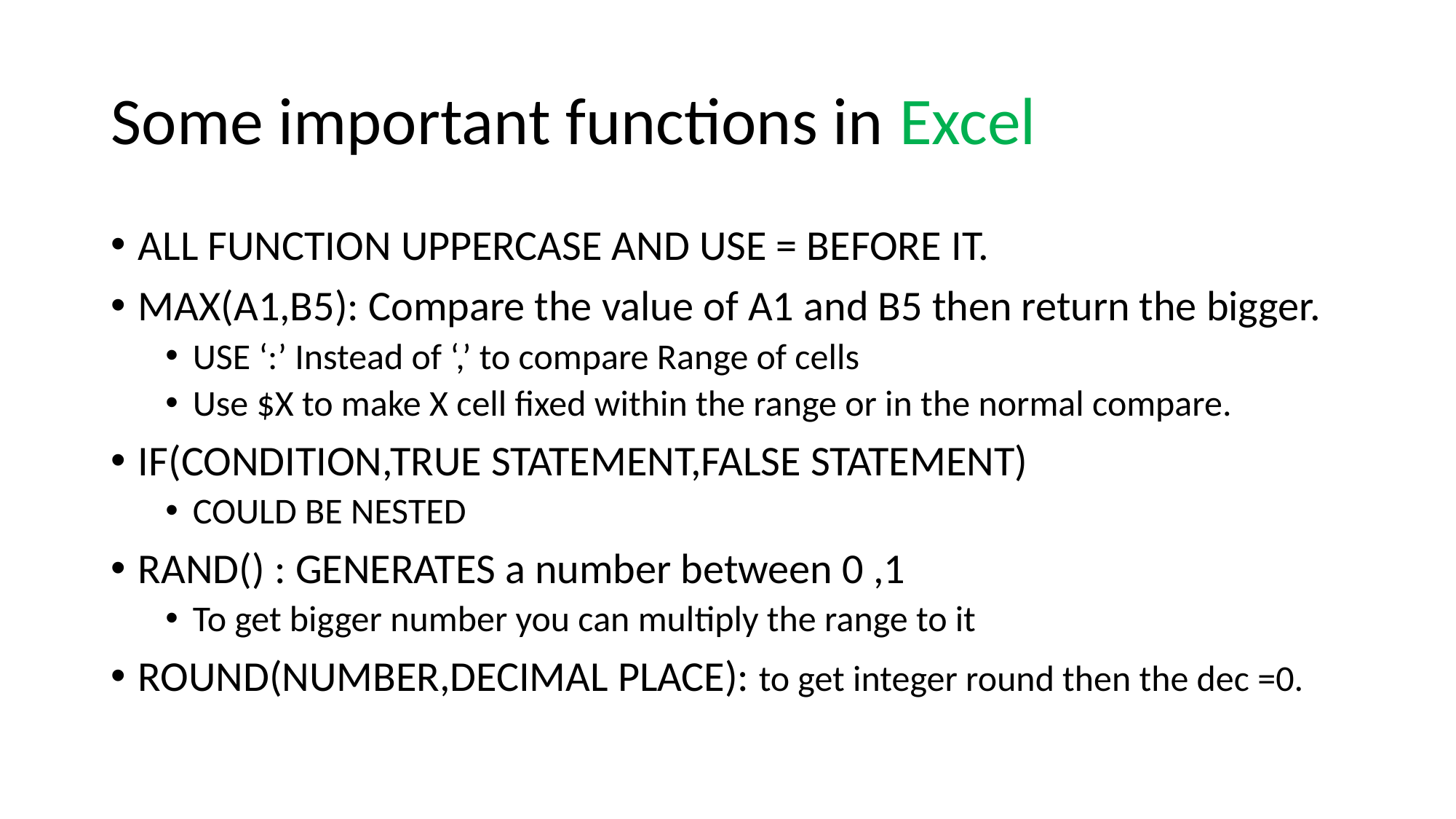

# Some important functions in Excel
ALL FUNCTION UPPERCASE AND USE = BEFORE IT.
MAX(A1,B5): Compare the value of A1 and B5 then return the bigger.
USE ‘:’ Instead of ‘,’ to compare Range of cells
Use $X to make X cell fixed within the range or in the normal compare.
IF(CONDITION,TRUE STATEMENT,FALSE STATEMENT)
COULD BE NESTED
RAND() : GENERATES a number between 0 ,1
To get bigger number you can multiply the range to it
ROUND(NUMBER,DECIMAL PLACE): to get integer round then the dec =0.